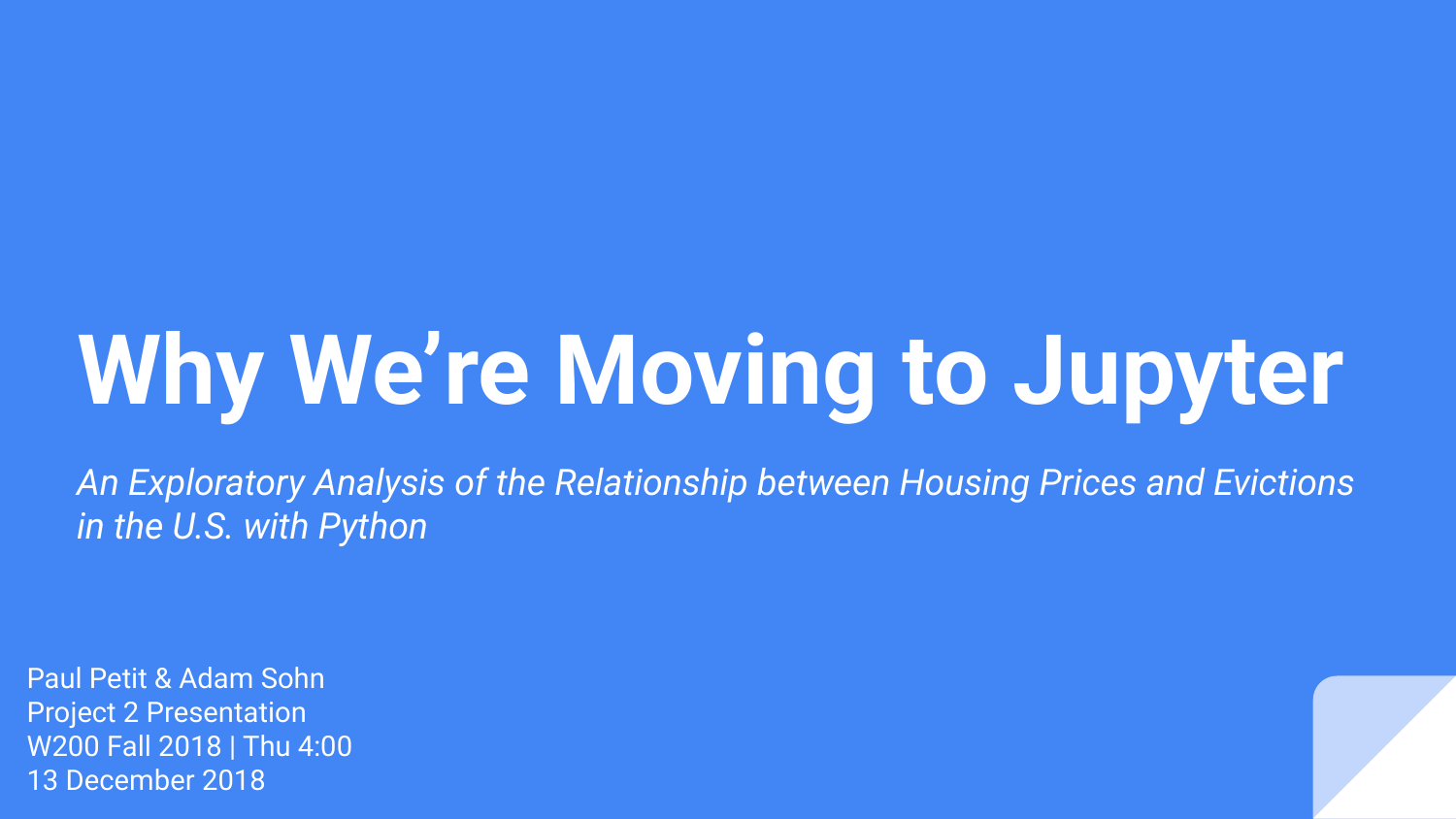

# Why We’re Moving to Jupyter
An Exploratory Analysis of the Relationship between Housing Prices and Evictions in the U.S. with Python
Paul Petit & Adam Sohn
Project 2 Presentation
W200 Fall 2018 | Thu 4:00
13 December 2018